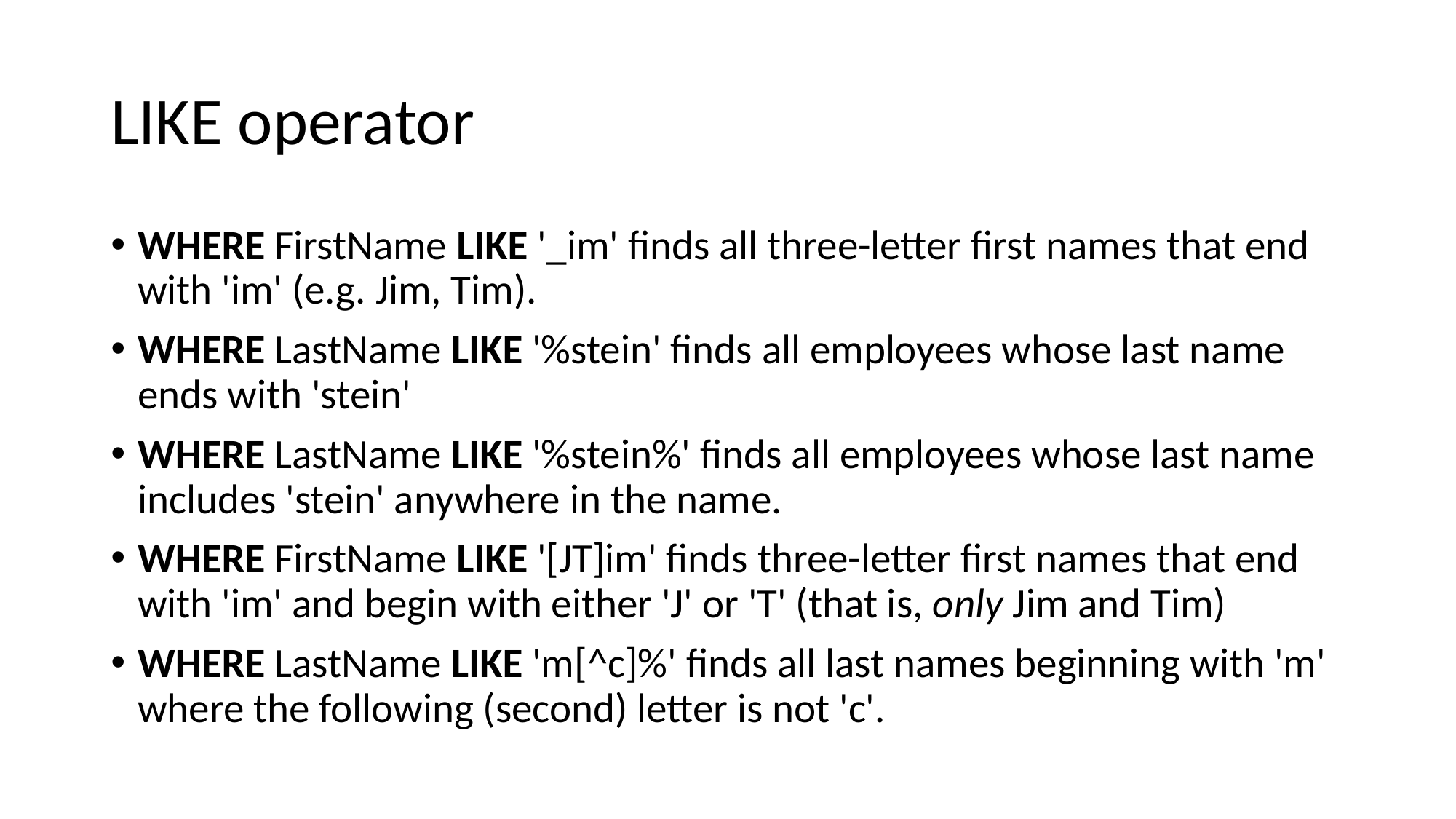

# LIKE operator
WHERE FirstName LIKE '_im' finds all three-letter first names that end with 'im' (e.g. Jim, Tim).
WHERE LastName LIKE '%stein' finds all employees whose last name ends with 'stein'
WHERE LastName LIKE '%stein%' finds all employees whose last name includes 'stein' anywhere in the name.
WHERE FirstName LIKE '[JT]im' finds three-letter first names that end with 'im' and begin with either 'J' or 'T' (that is, only Jim and Tim)
WHERE LastName LIKE 'm[^c]%' finds all last names beginning with 'm' where the following (second) letter is not 'c'.